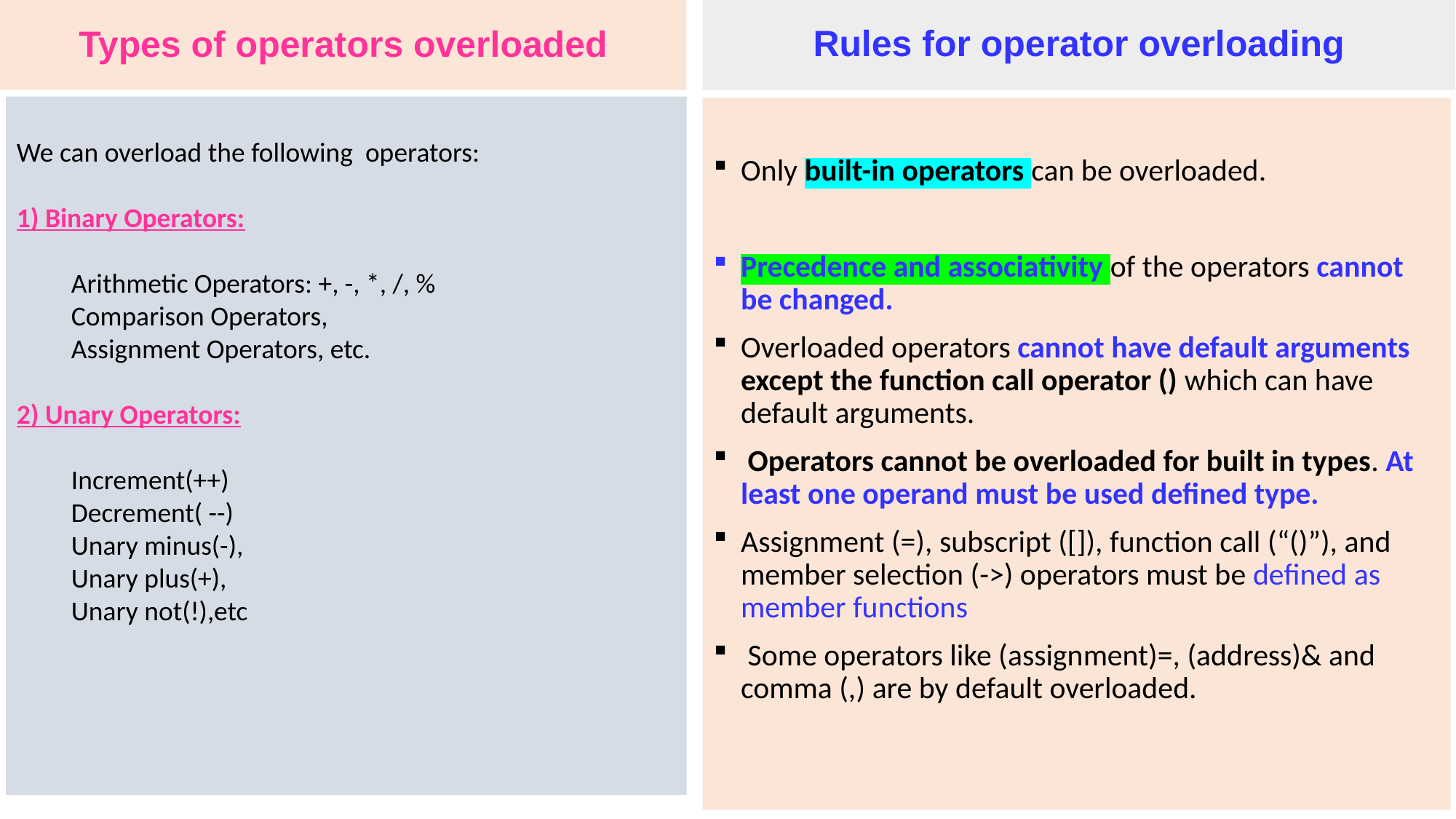

Types of operators overloaded
# Rules for operator overloading

We can overload the following  operators:

1) Binary Operators:

Arithmetic Operators: +, -, *, /, %
Comparison Operators,
Assignment Operators, etc.

2) Unary Operators:

Increment(++)
Decrement( --)
Unary minus(-),
Unary plus(+),
Unary not(!),etc

Only built-in operators can be overloaded.

Precedence and associativity of the operators cannot be changed.
Overloaded operators cannot have default arguments except the function call operator () which can have default arguments.
 Operators cannot be overloaded for built in types. At least one operand must be used defined type.
Assignment (=), subscript ([]), function call (“()”), and member selection (->) operators must be defined as member functions
 Some operators like (assignment)=, (address)& and comma (,) are by default overloaded.